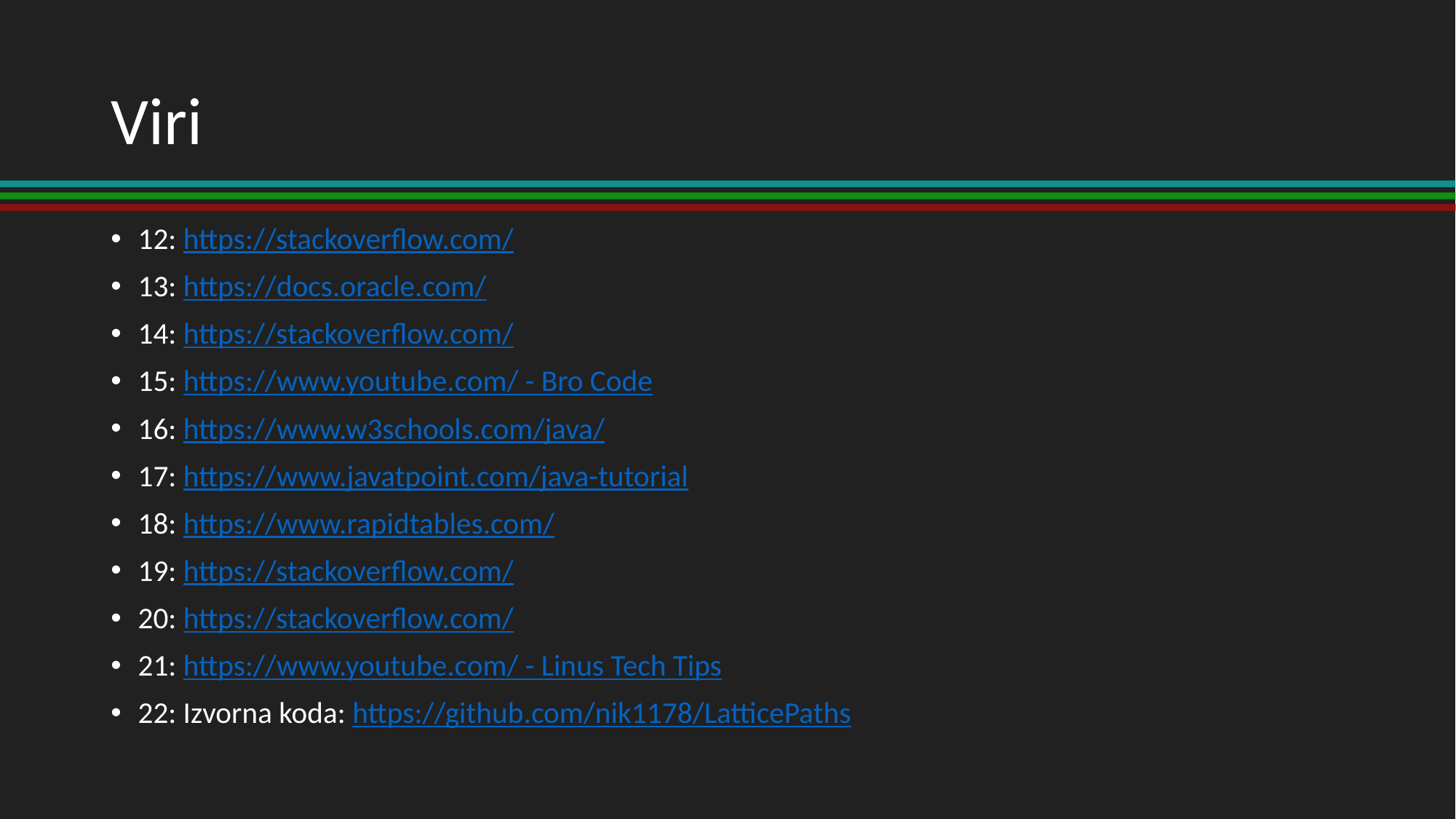

# Viri
12: https://stackoverflow.com/
13: https://docs.oracle.com/
14: https://stackoverflow.com/
15: https://www.youtube.com/ - Bro Code
16: https://www.w3schools.com/java/
17: https://www.javatpoint.com/java-tutorial
18: https://www.rapidtables.com/
19: https://stackoverflow.com/
20: https://stackoverflow.com/
21: https://www.youtube.com/ - Linus Tech Tips
22: Izvorna koda: https://github.com/nik1178/LatticePaths